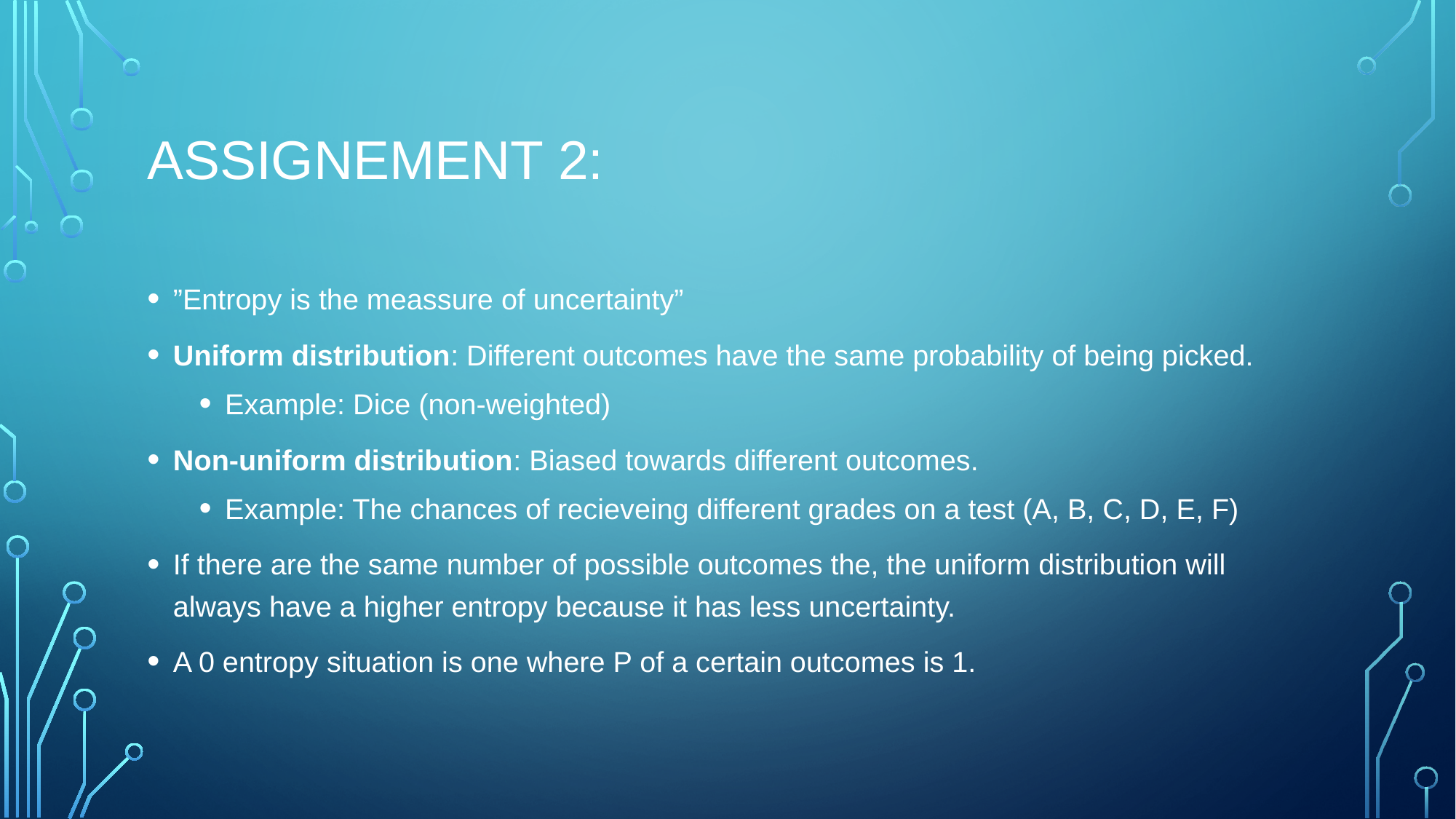

# Assignement 2:
”Entropy is the meassure of uncertainty”
Uniform distribution: Different outcomes have the same probability of being picked.
Example: Dice (non-weighted)
Non-uniform distribution: Biased towards different outcomes.
Example: The chances of recieveing different grades on a test (A, B, C, D, E, F)
If there are the same number of possible outcomes the, the uniform distribution will always have a higher entropy because it has less uncertainty.
A 0 entropy situation is one where P of a certain outcomes is 1.